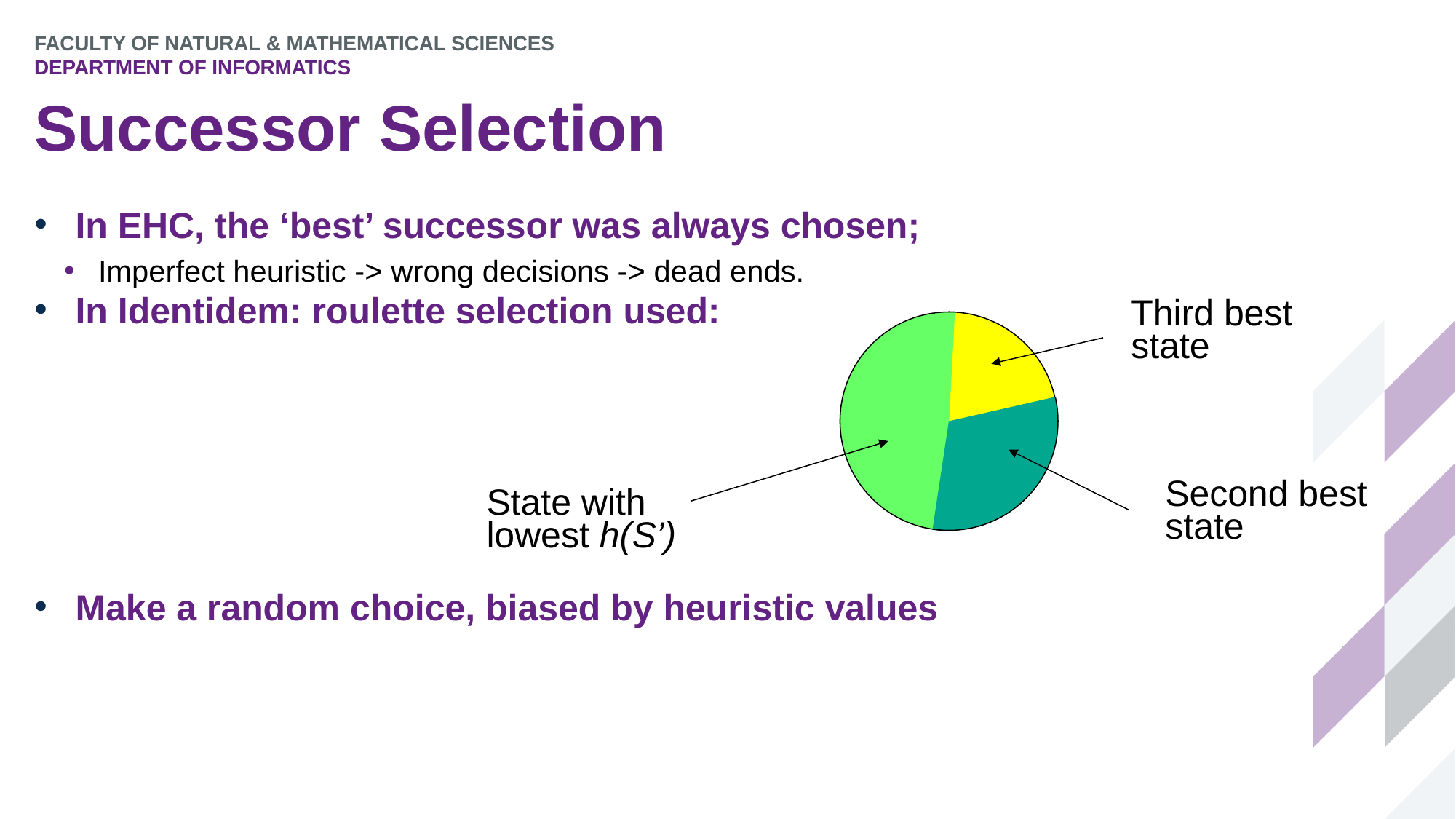

# Successor Selection
In EHC, the ‘best’ successor was always chosen;
Imperfect heuristic -> wrong decisions -> dead ends.
In Identidem: roulette selection used:

Make a random choice, biased by heuristic values
Third best state

Second best state
State with lowest h(S’)